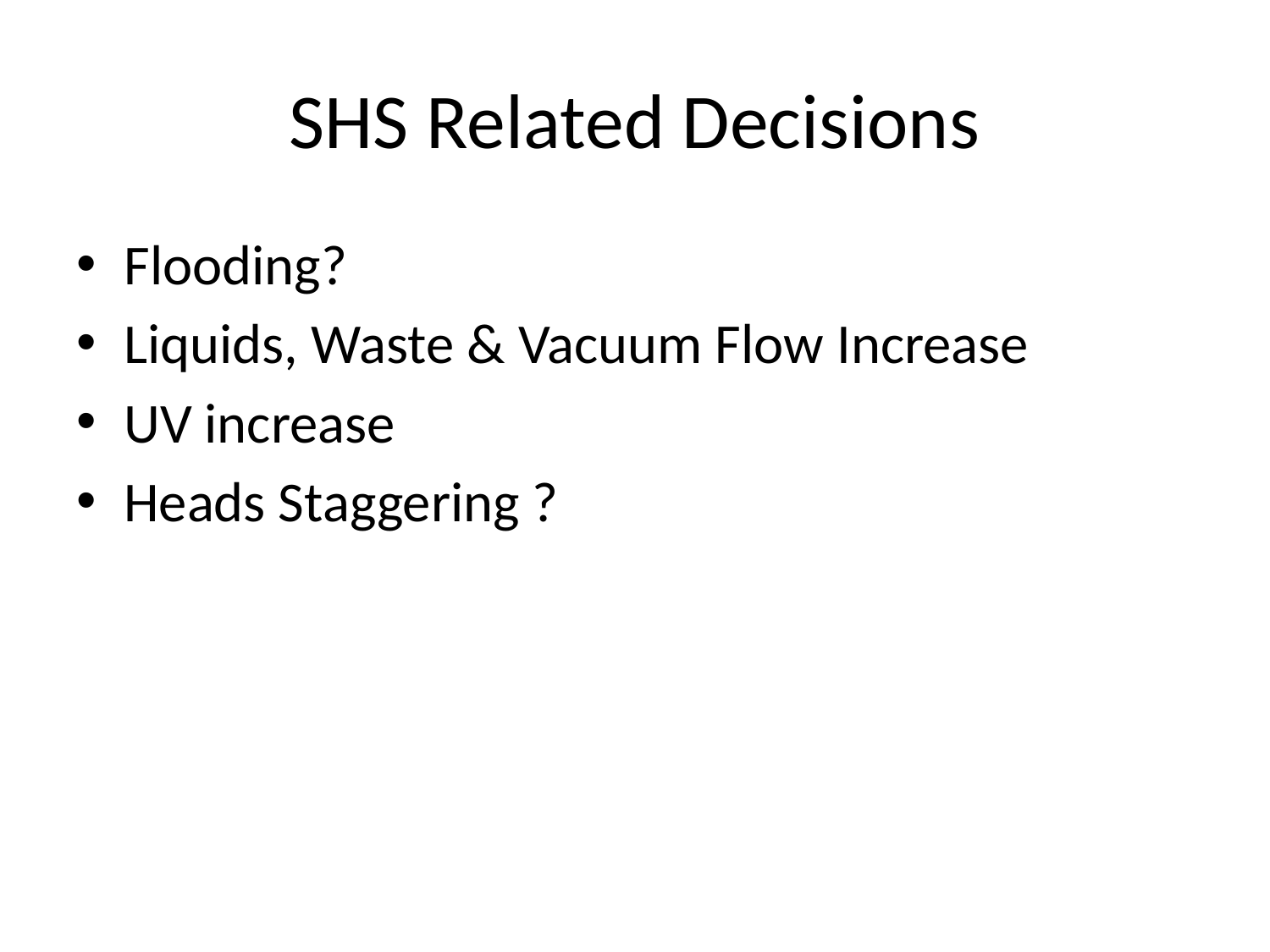

# SHS Related Decisions
Flooding?
Liquids, Waste & Vacuum Flow Increase
UV increase
Heads Staggering ?